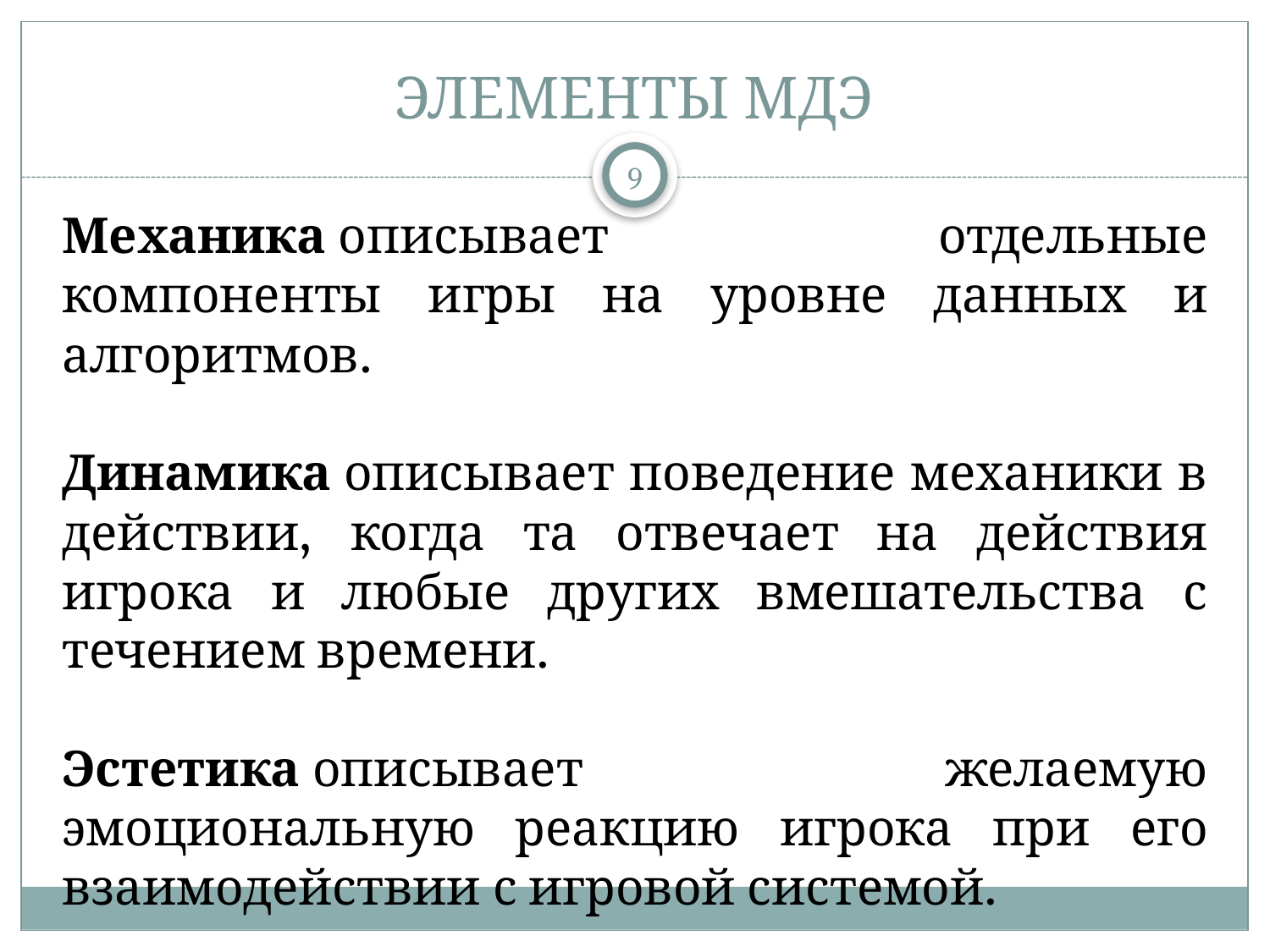

# ЭЛЕМЕНТЫ МДЭ
9
Механика описывает отдельные компоненты игры на уровне данных и алгоритмов.

Динамика описывает поведение механики в действии, когда та отвечает на действия игрока и любые других вмешательства с течением времени.

Эстетика описывает желаемую эмоциональную реакцию игрока при его взаимодействии с игровой системой.